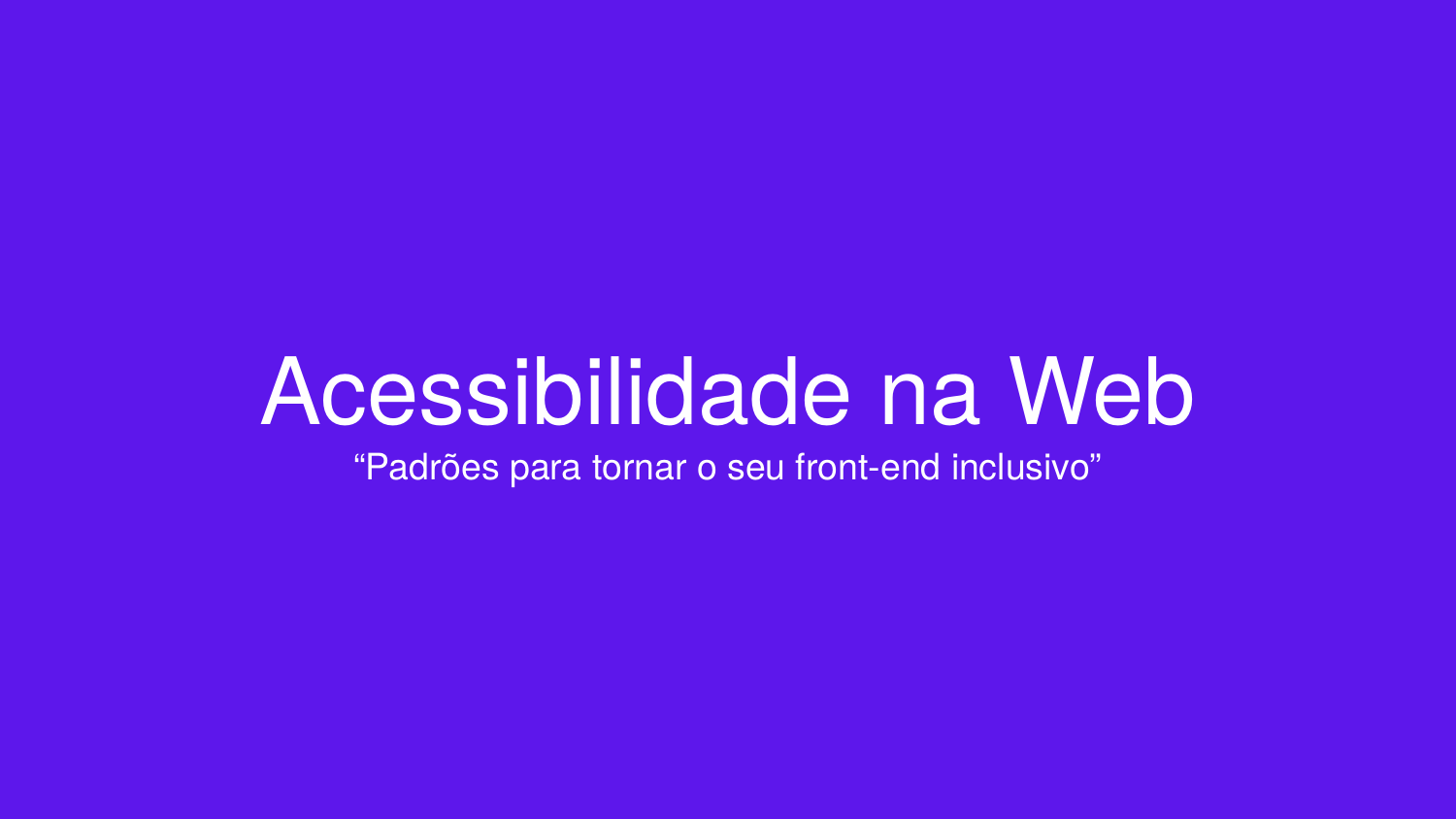

Acessibilidade na Web
“Padrões para tornar o seu front-end inclusivo”